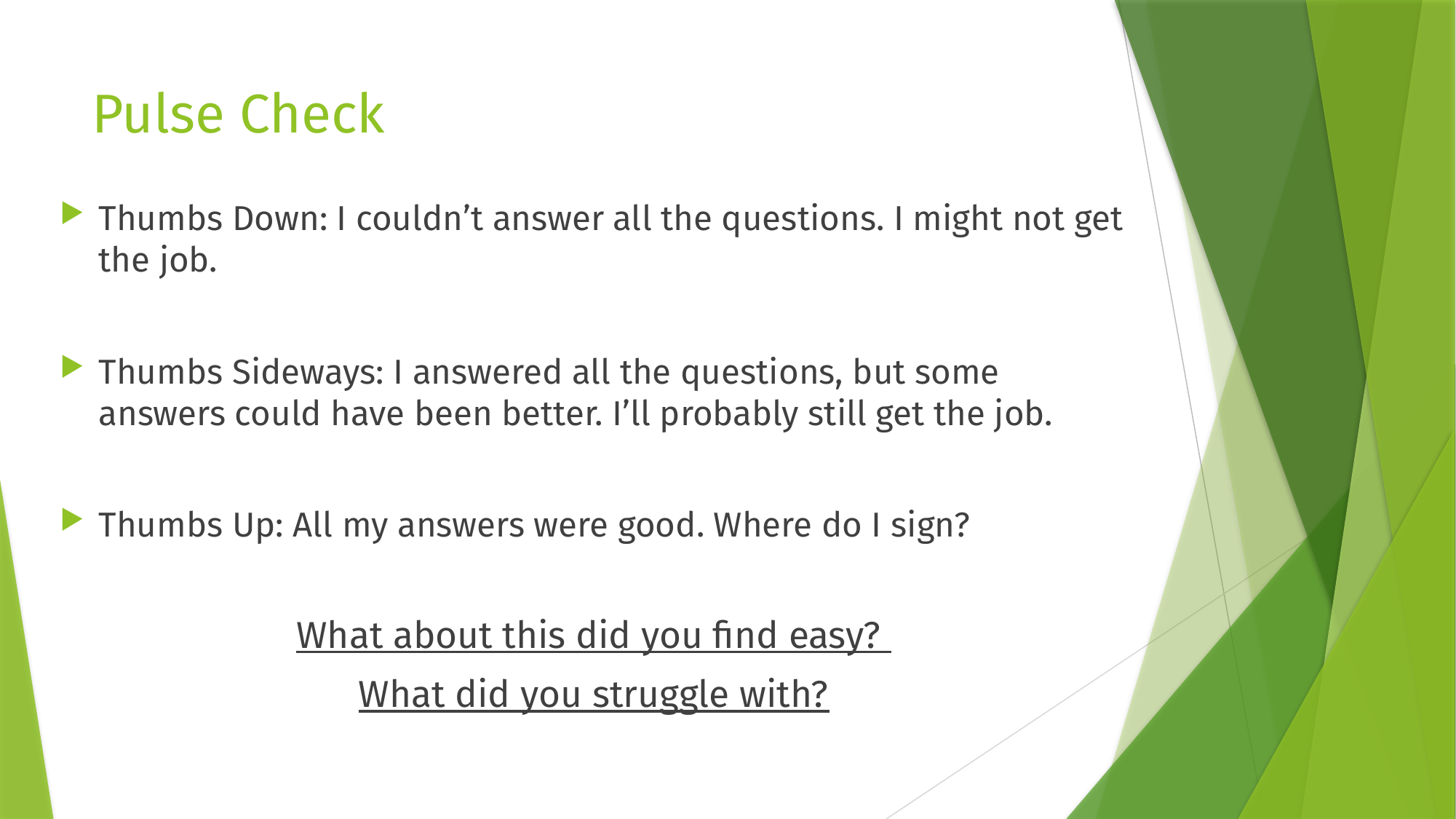

# Pulse Check
Thumbs Down: I couldn’t answer all the questions. I might not get the job.

Thumbs Sideways: I answered all the questions, but some answers could have been better. I’ll probably still get the job.

Thumbs Up: All my answers were good. Where do I sign?

What about this did you find easy?
What did you struggle with?